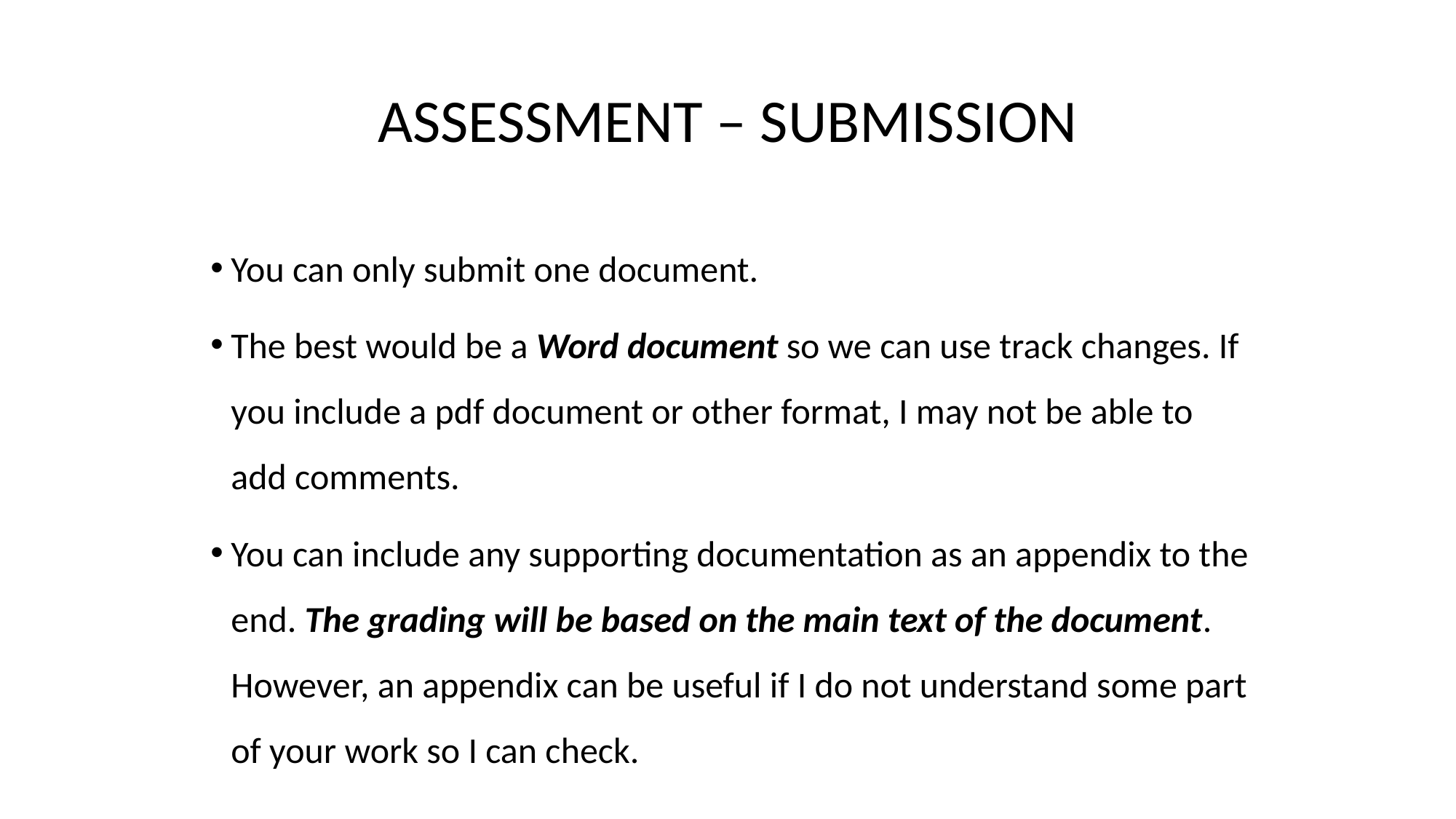

# ASSESSMENT – SUBMISSION
You can only submit one document.
The best would be a Word document so we can use track changes. If you include a pdf document or other format, I may not be able to add comments.
You can include any supporting documentation as an appendix to the end. The grading will be based on the main text of the document. However, an appendix can be useful if I do not understand some part of your work so I can check.